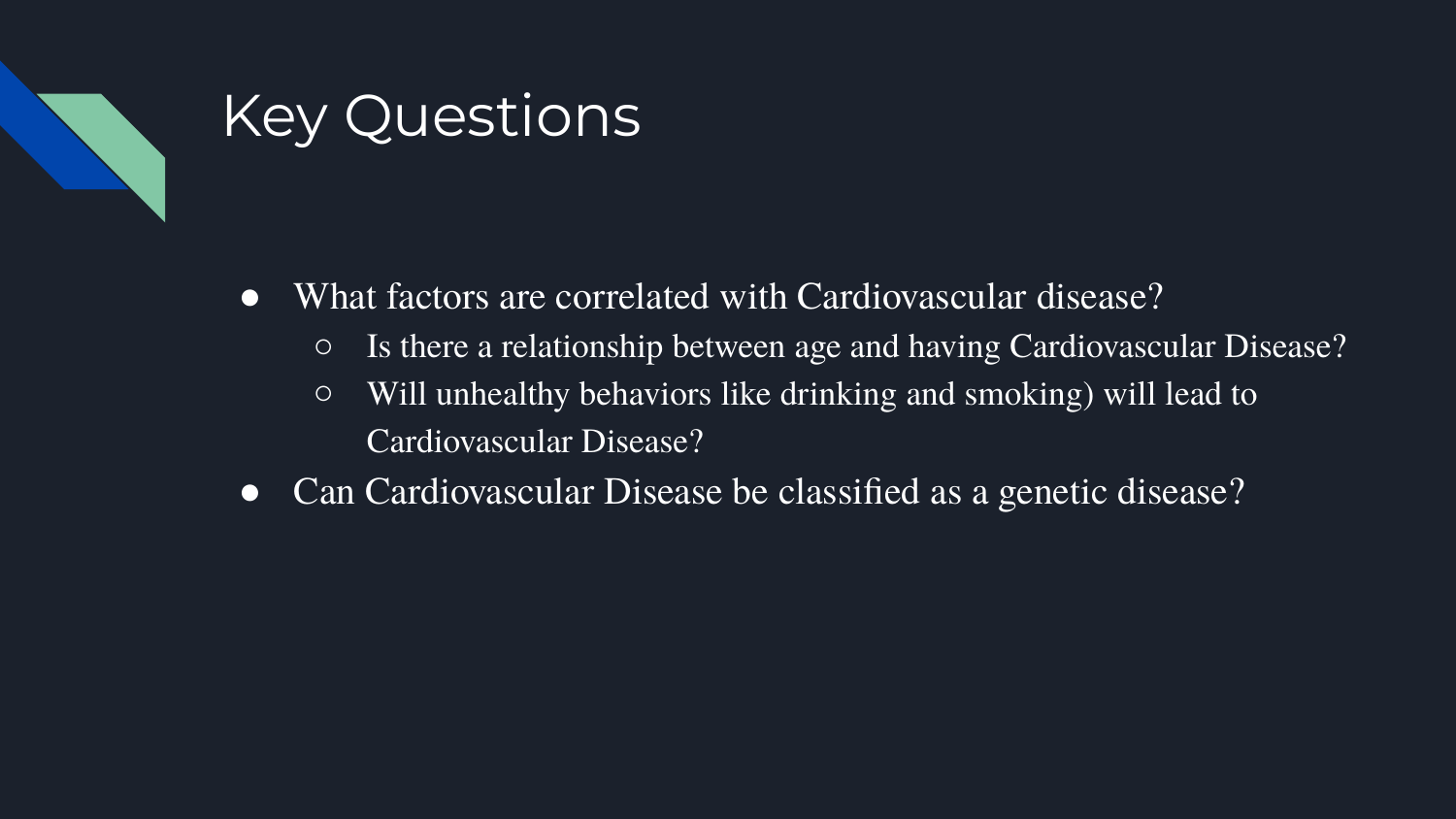

# Key Questions
What factors are correlated with Cardiovascular disease?
Is there a relationship between age and having Cardiovascular Disease?
Will unhealthy behaviors like drinking and smoking) will lead to Cardiovascular Disease?
Can Cardiovascular Disease be classified as a genetic disease?